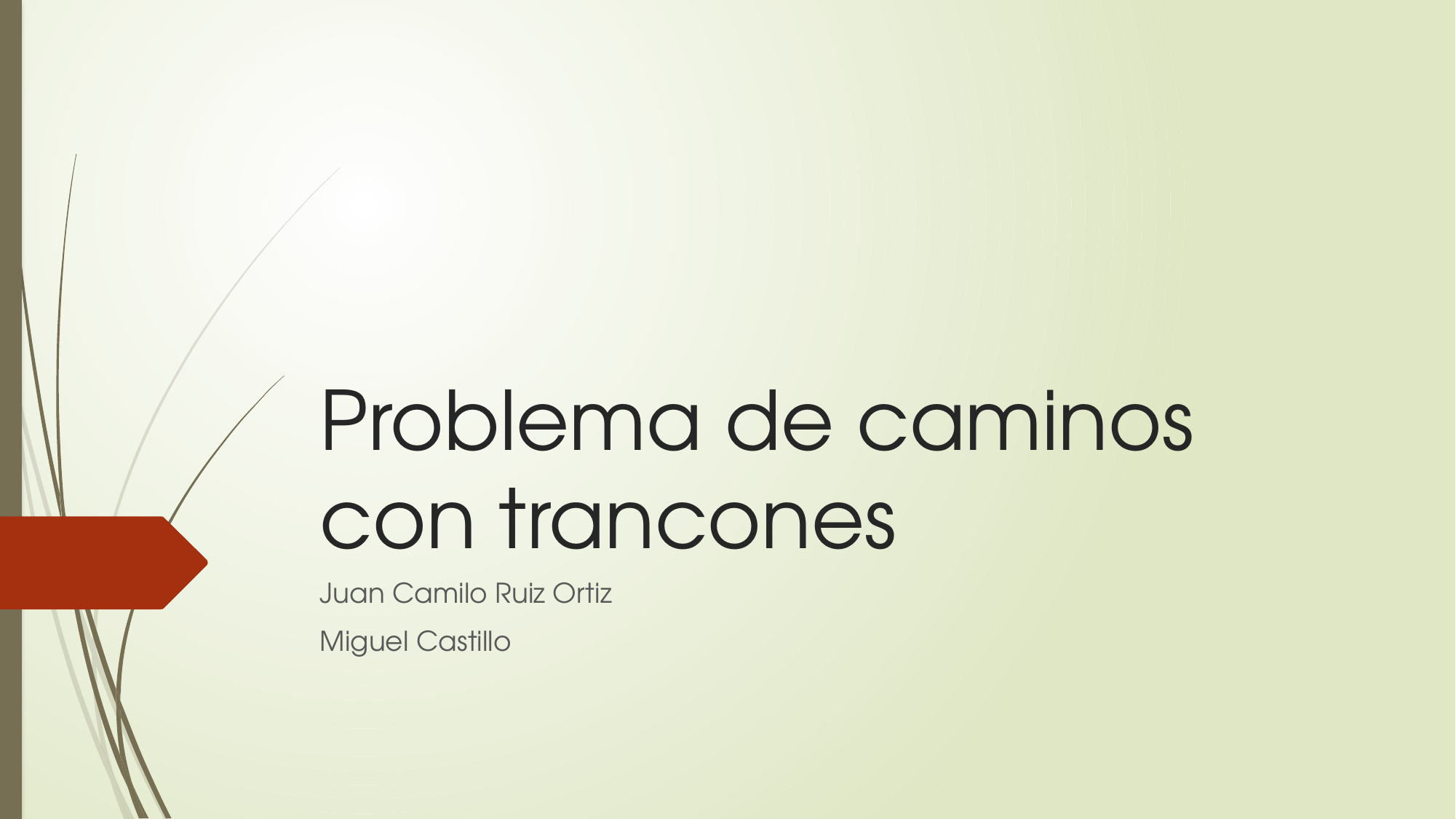

# Problema de caminos con trancones
Juan Camilo Ruiz Ortiz
Miguel Castillo